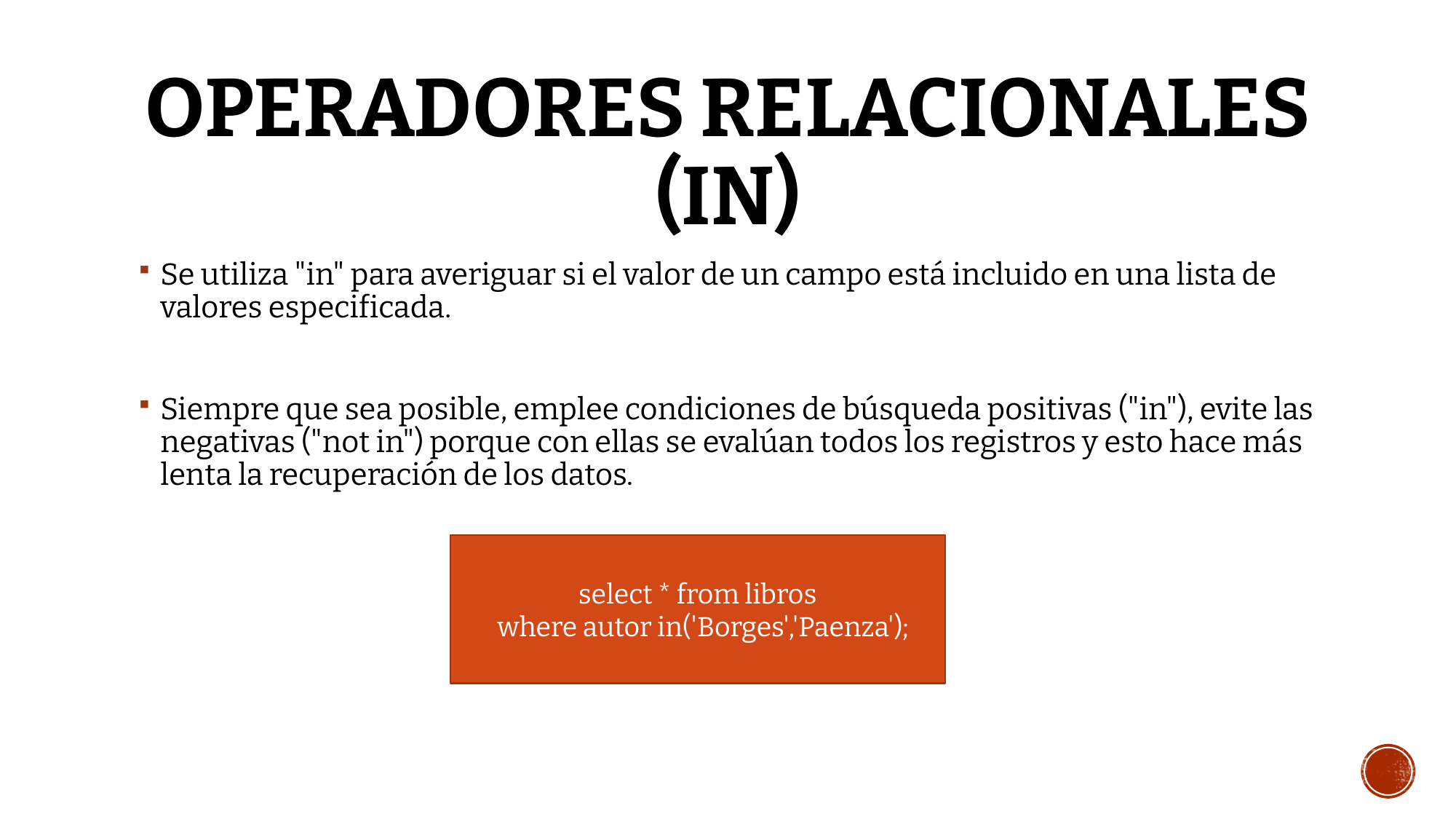

# operadores relacionales (in)
Se utiliza "in" para averiguar si el valor de un campo está incluido en una lista de valores especificada.

Siempre que sea posible, emplee condiciones de búsqueda positivas ("in"), evite las negativas ("not in") porque con ellas se evalúan todos los registros y esto hace más lenta la recuperación de los datos.
select * from libros
  where autor in('Borges','Paenza');